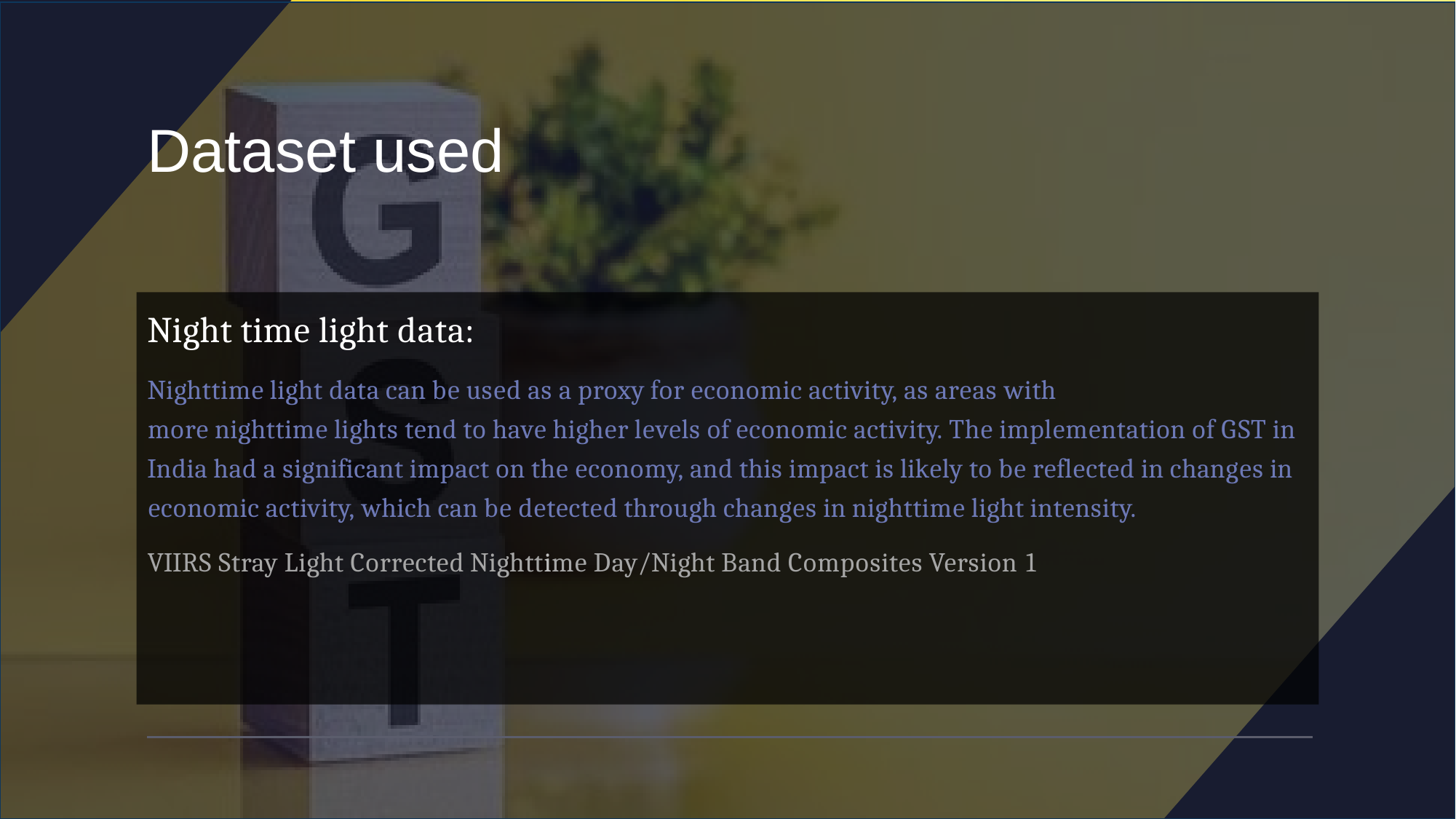

# Dataset used
Night time light data:
Nighttime light data can be used as a proxy for economic activity, as areas with more nighttime lights tend to have higher levels of economic activity. The implementation of GST in India had a significant impact on the economy, and this impact is likely to be reflected in changes in economic activity, which can be detected through changes in nighttime light intensity.
VIIRS Stray Light Corrected Nighttime Day/Night Band Composites Version 1